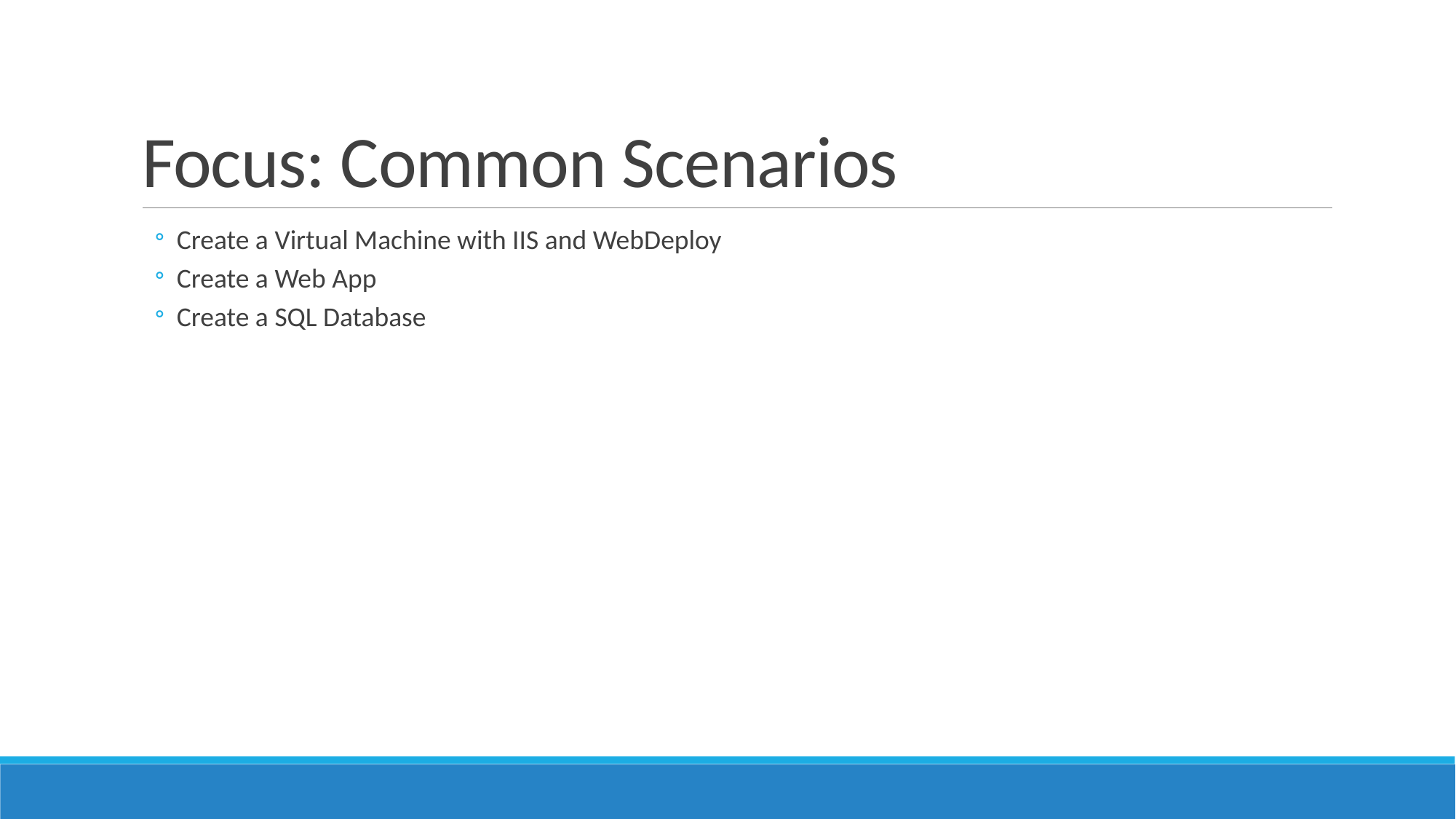

# Focus: Common Scenarios
Create a Virtual Machine with IIS and WebDeploy
Create a Web App
Create a SQL Database